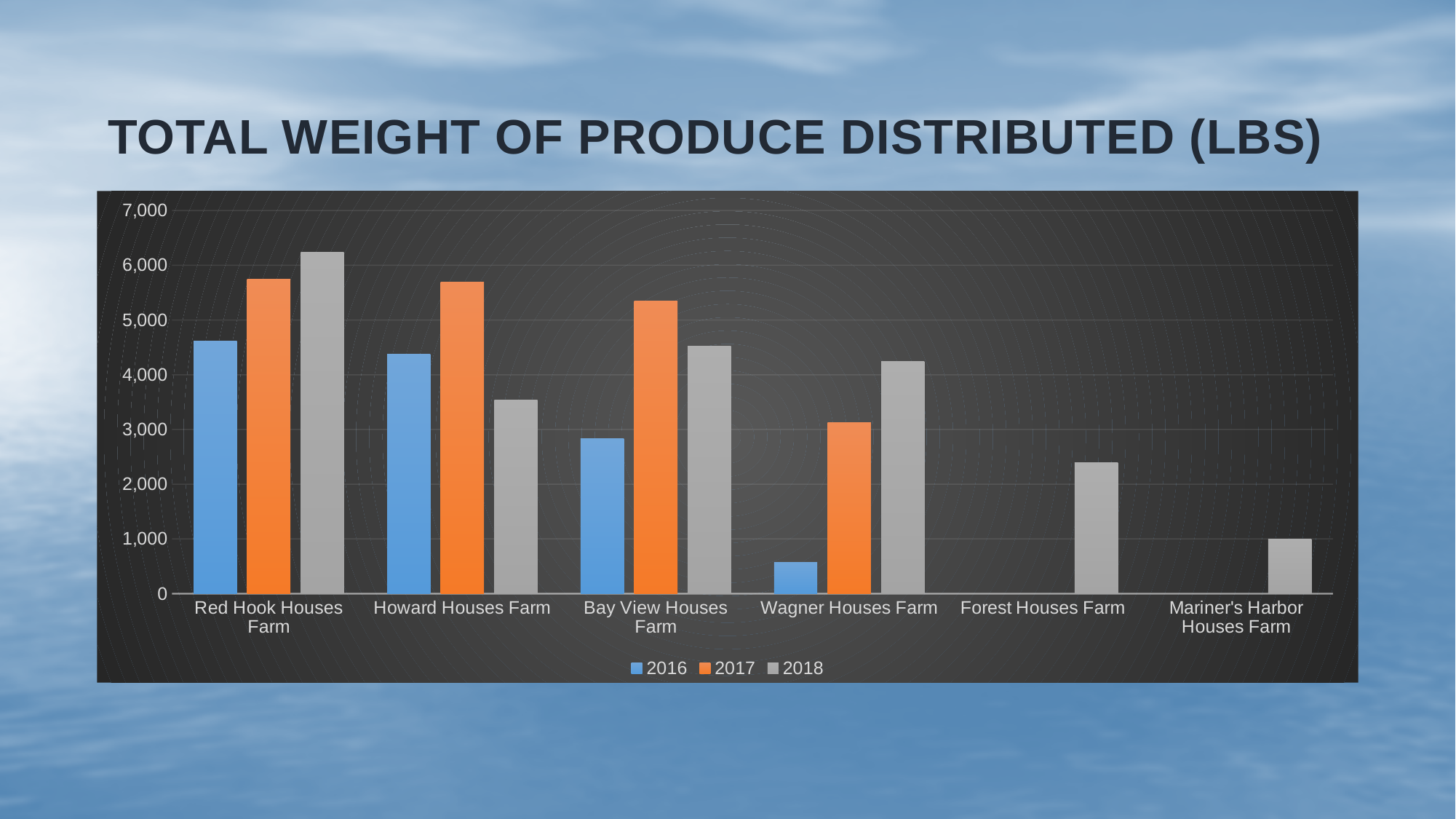

# Total weight of produce distributed (lbs)

### Chart

| Category | 2016 | 2017 | 2018 |
|---|---|---|---|
| Red Hook Houses Farm | 4617.0 | 5750.9 | 6242.18 |
| Howard Houses Farm | 4375.0 | 5693.19 | 3534.1 |
| Bay View Houses Farm | 2827.0 | 5345.5 | 4518.95 |
| Wagner Houses Farm | 575.0 | 3130.7 | 4242.95 |
| Forest Houses Farm | None | None | 2390.48 |
| Mariner's Harbor Houses Farm | None | None | 995.9 |